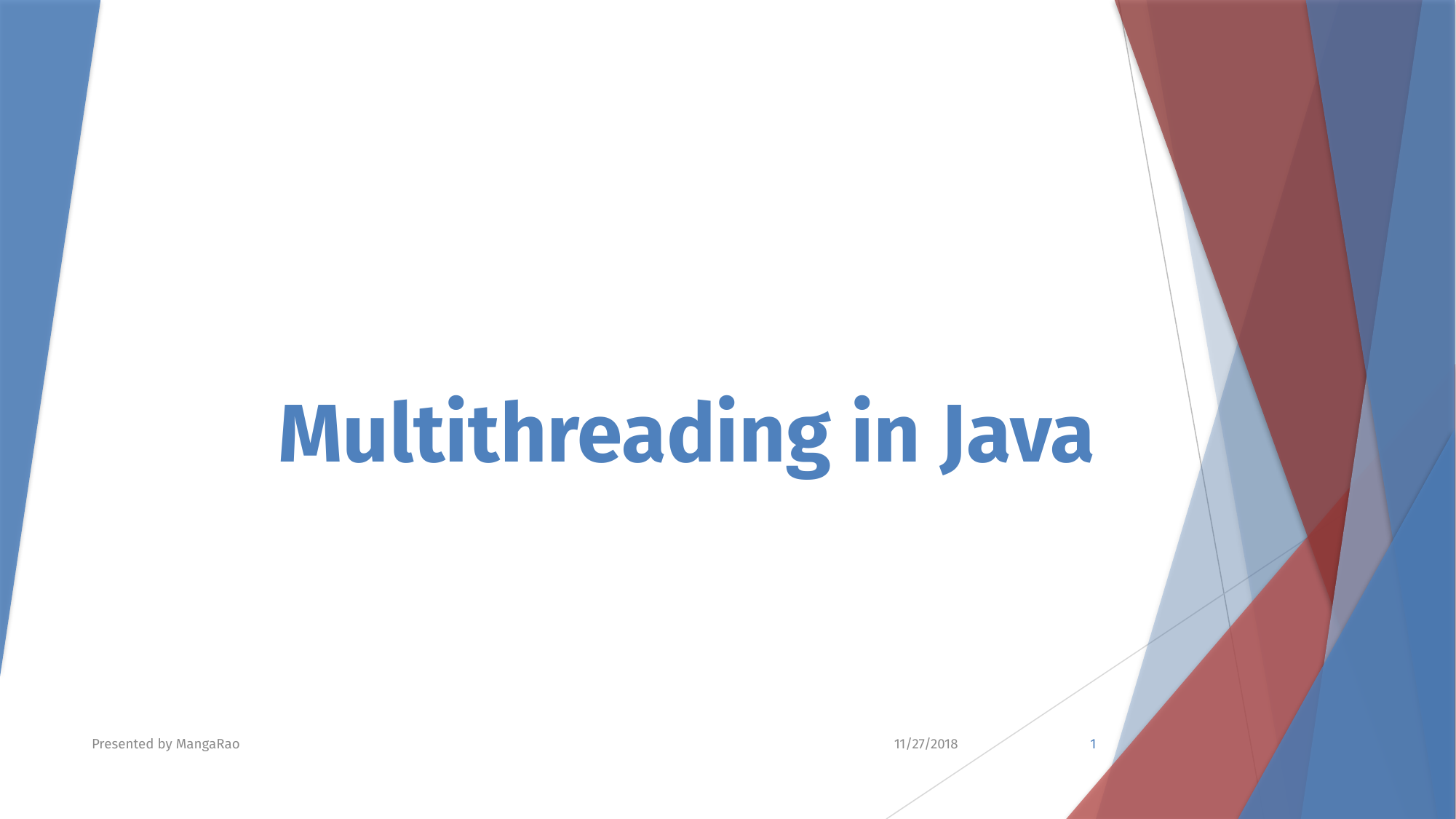

# Multithreading in Java
Presented by MangaRao
11/27/2018
1